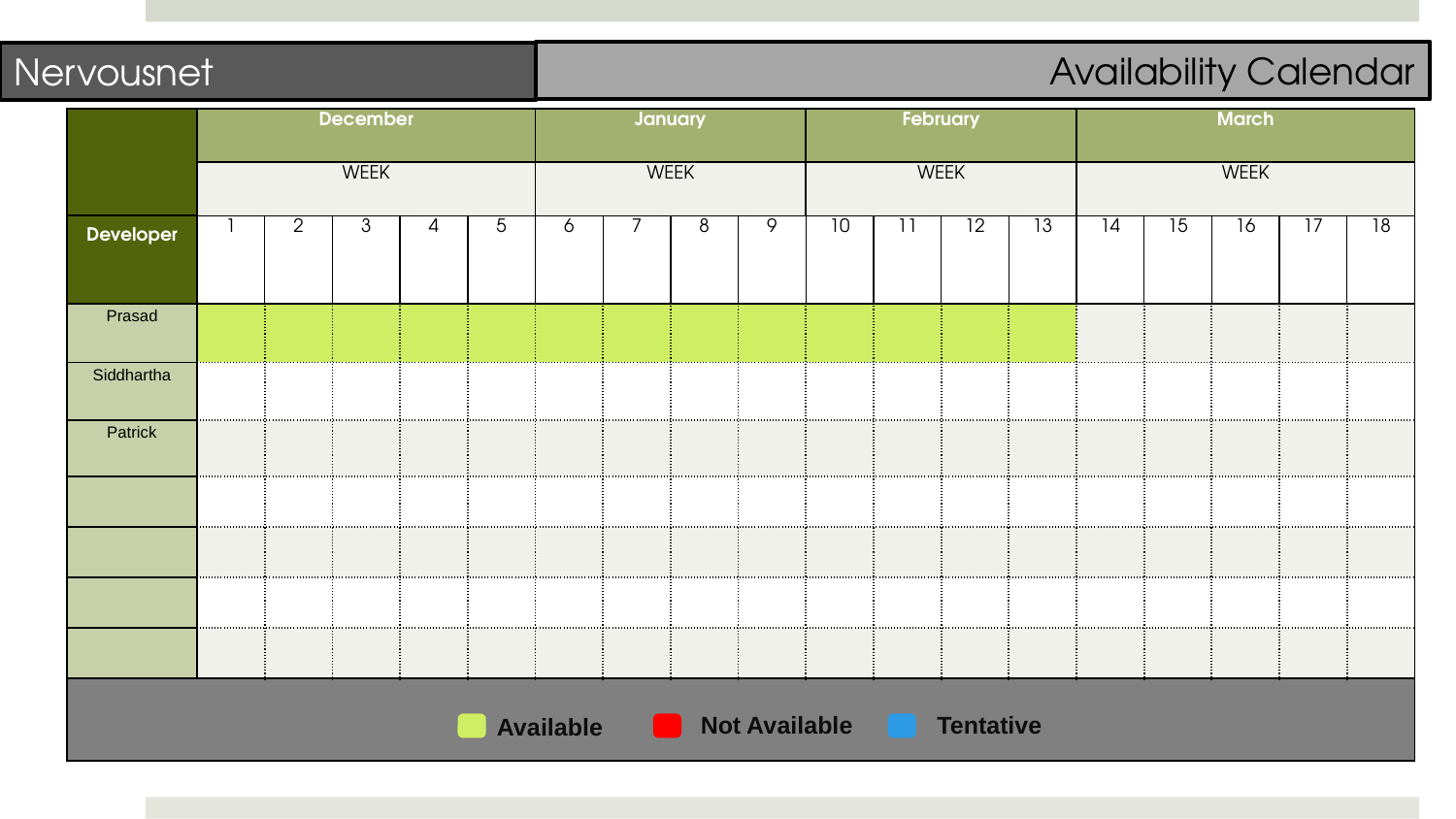

Availability Calendar
Nervousnet
|  | December |  |  |  |  | January |  |  |  | February |  |  |  | March |  |  |  |  |
| --- | --- | --- | --- | --- | --- | --- | --- | --- | --- | --- | --- | --- | --- | --- | --- | --- | --- | --- |
|  | WEEK |  |  |  |  | WEEK |  |  |  | WEEK |  |  |  | WEEK |  |  |  |  |
| Developer | 1 | 2 | 3 | 4 | 5 | 6 | 7 | 8 | 9 | 10 | 11 | 12 | 13 | 14 | 15 | 16 | 17 | 18 |
| Prasad |  |  |  |  |  |  |  |  |  |  |  |  |  |  |  |  |  |  |
| Siddhartha |  |  |  |  |  |  |  |  |  |  |  |  |  |  |  |  |  |  |
| Patrick |  |  |  |  |  |  |  |  |  |  |  |  |  |  |  |  |  |  |
|  |  |  |  |  |  |  |  |  |  |  |  |  |  |  |  |  |  |  |
|  |  |  |  |  |  |  |  |  |  |  |  |  |  |  |  |  |  |  |
|  |  |  |  |  |  |  |  |  |  |  |  |  |  |  |  |  |  |  |
|  |  |  |  |  |  |  |  |  |  |  |  |  |  |  |  |  |  |  |
|  |  |  |  |  |  |  |  |  |  |  |  |  |  |  |  |  |  |  |
Not Available
Tentative
Available